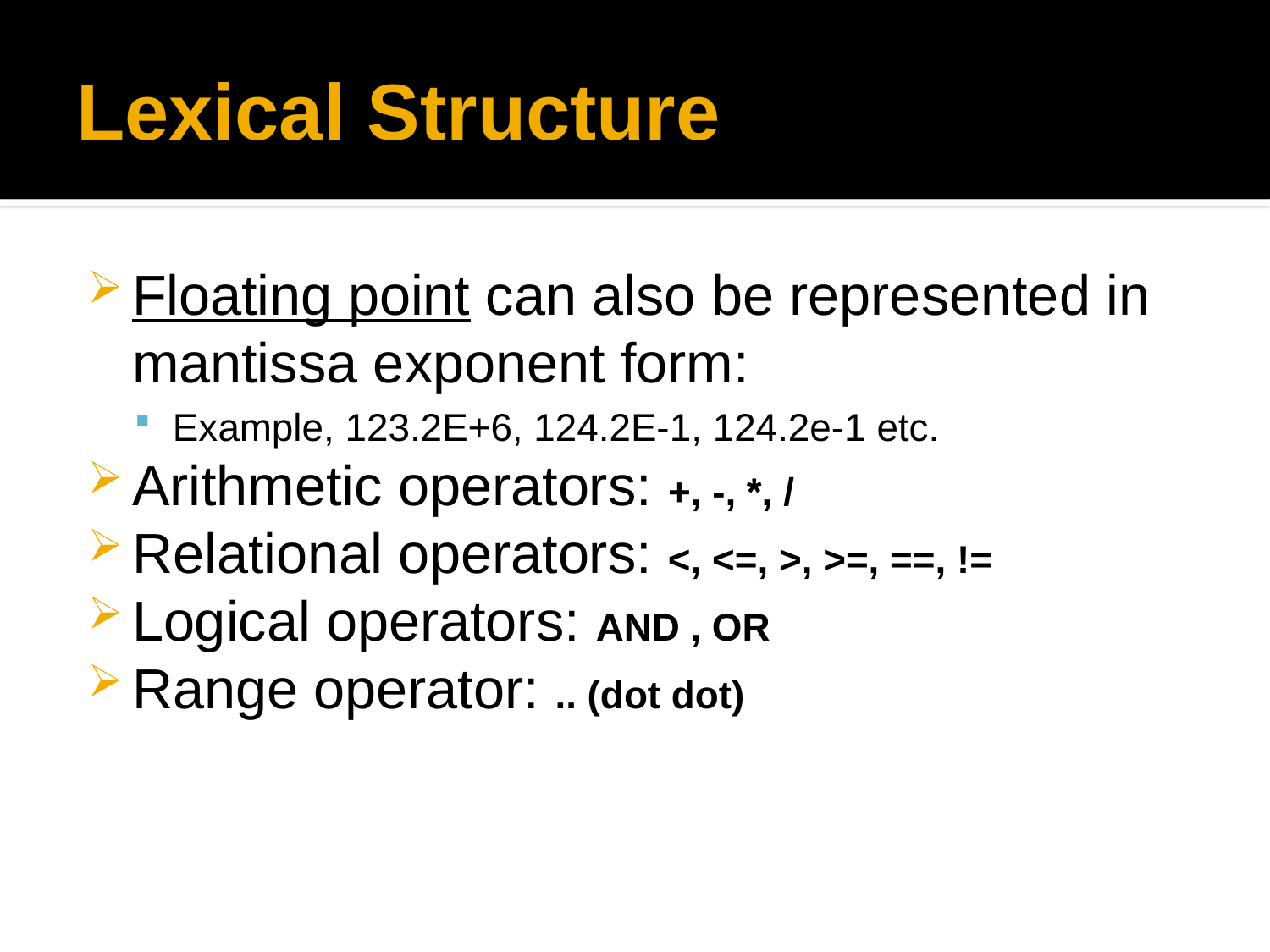

# Lexical Structure
Floating point can also be represented in mantissa exponent form:
Example, 123.2E+6, 124.2E-1, 124.2e-1 etc.
Arithmetic operators: +, -, *, /
Relational operators: <, <=, >, >=, ==, !=
Logical operators: AND , OR
Range operator: .. (dot dot)